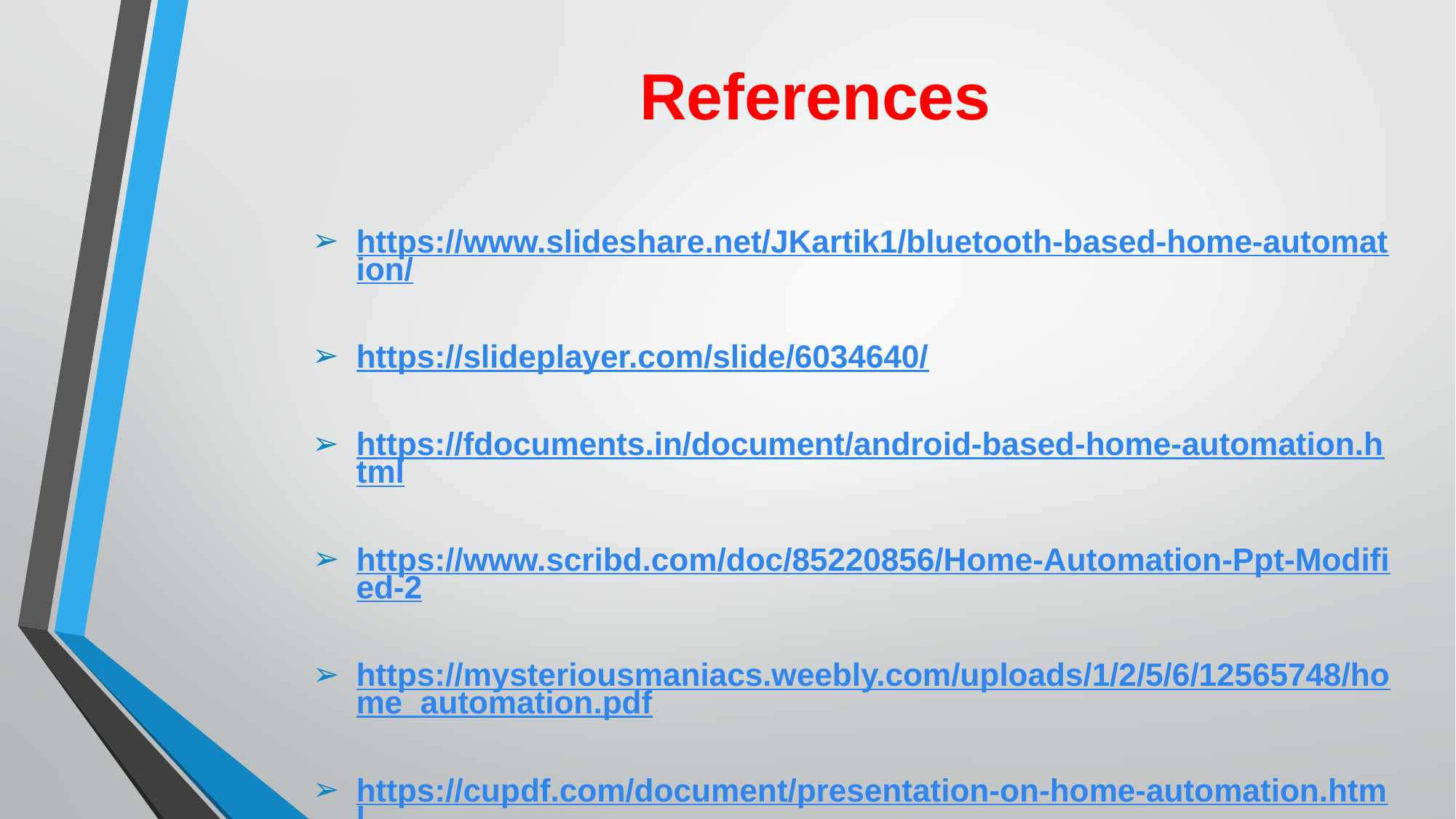

# References
https://www.slideshare.net/JKartik1/bluetooth-based-home-automation/

https://slideplayer.com/slide/6034640/

https://fdocuments.in/document/android-based-home-automation.html

https://www.scribd.com/doc/85220856/Home-Automation-Ppt-Modified-2

https://mysteriousmaniacs.weebly.com/uploads/1/2/5/6/12565748/home_automation.pdf

https://cupdf.com/document/presentation-on-home-automation.html